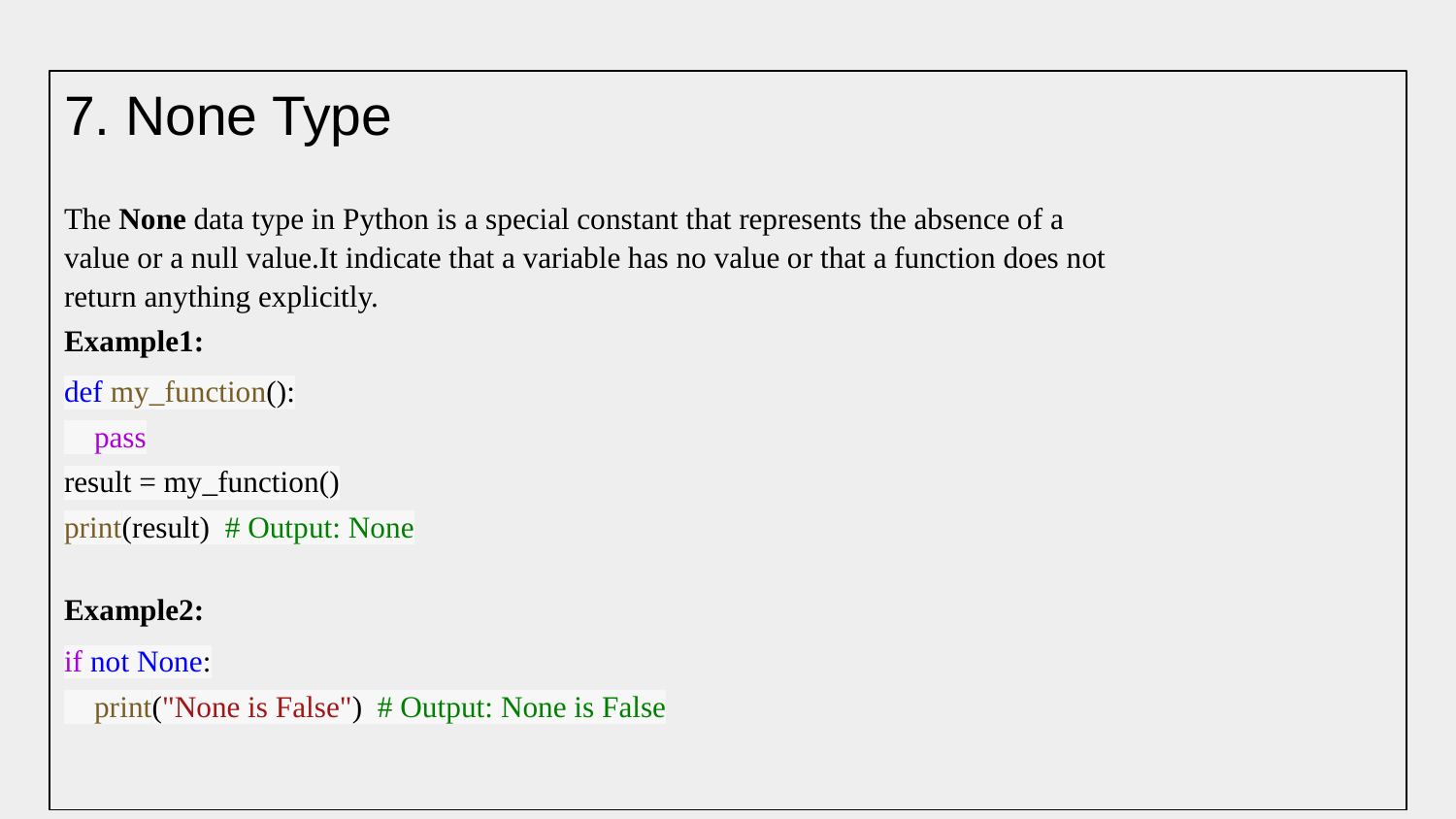

# 7. None Type

The None data type in Python is a special constant that represents the absence of a value or a null value.It indicate that a variable has no value or that a function does not return anything explicitly.
Example1:
def my_function():
    pass
result = my_function()
print(result)  # Output: None

Example2:
if not None:
    print("None is False")  # Output: None is False